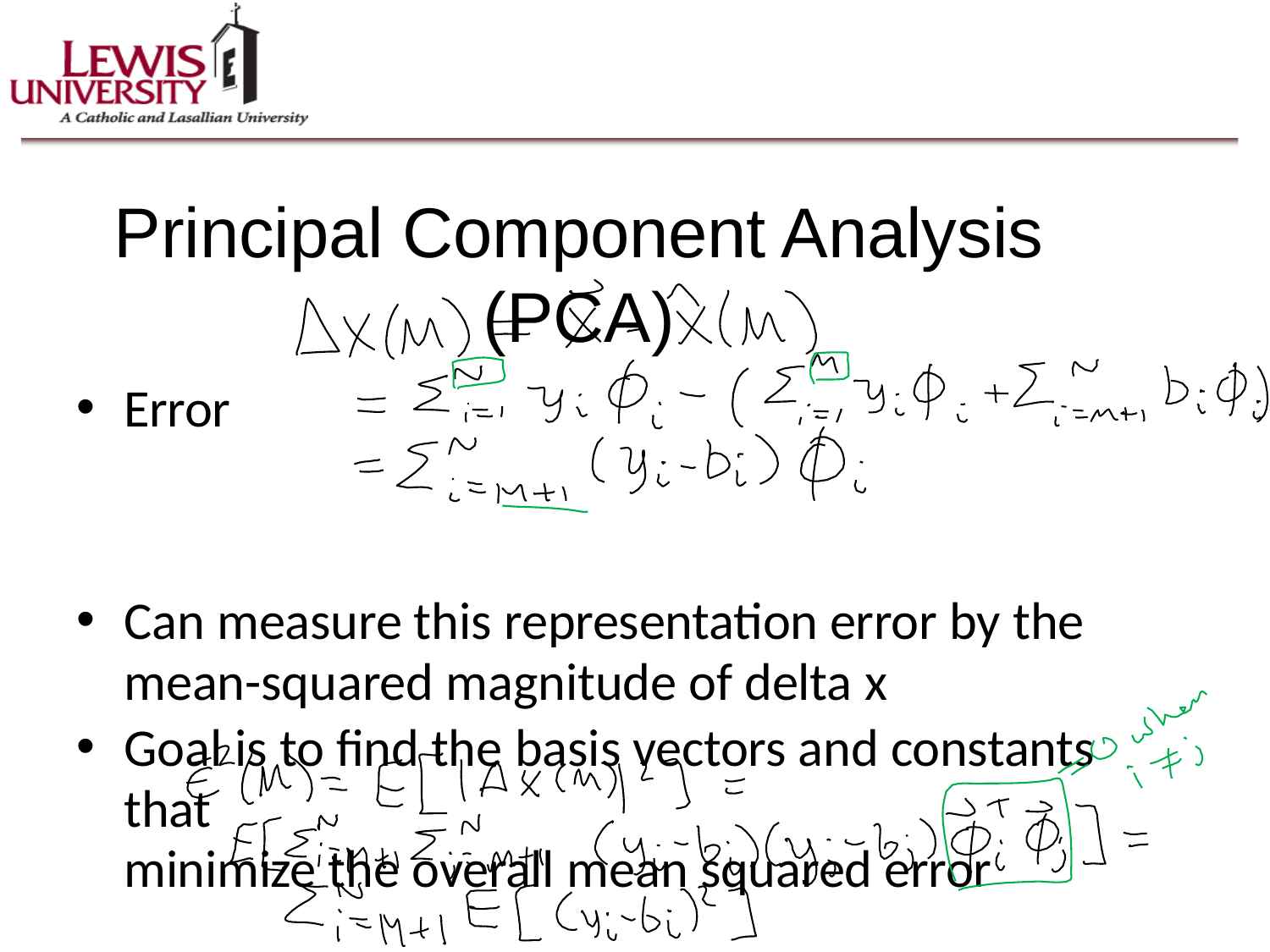

Principal Component Analysis (PCA)
Error

Can measure this representation error by the
mean-squared magnitude of delta x
Goal is to find the basis vectors and constants that
minimize the overall mean squared error